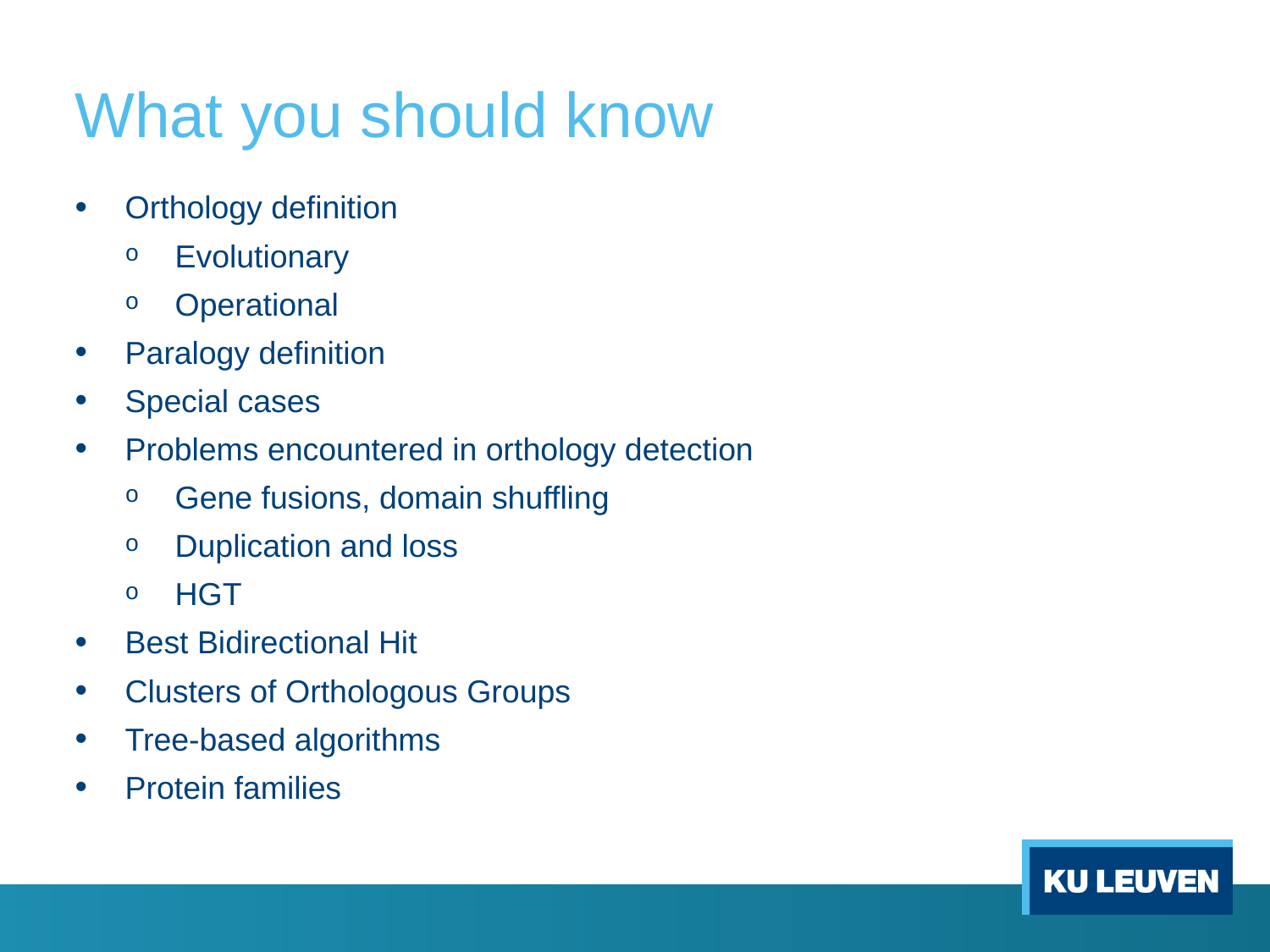

# What you should know
Orthology definition
Evolutionary
Operational
Paralogy definition
Special cases
Problems encountered in orthology detection
Gene fusions, domain shuffling
Duplication and loss
HGT
Best Bidirectional Hit
Clusters of Orthologous Groups
Tree-based algorithms
Protein families